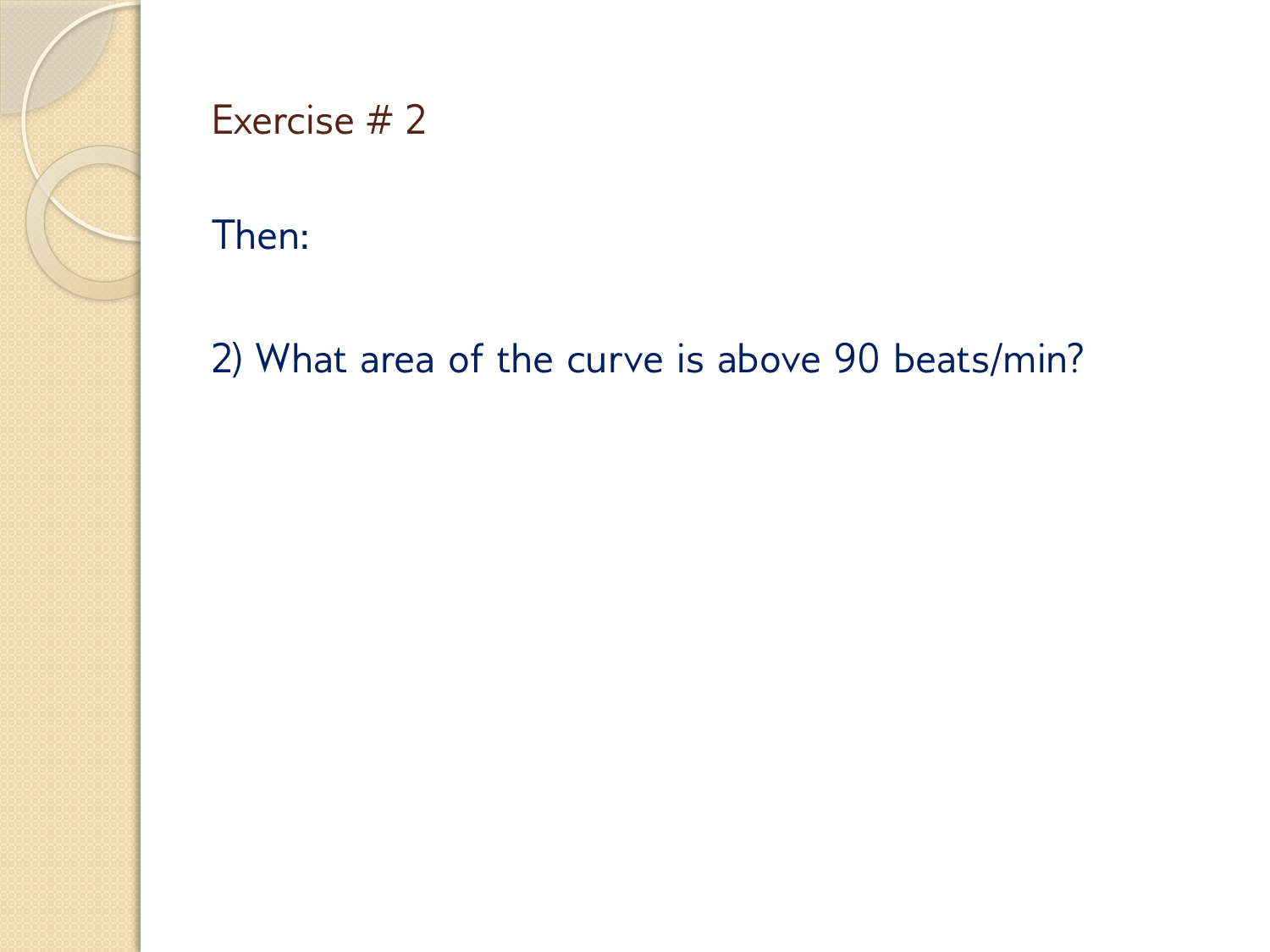

# Exercise # 2
Then:

2) What area of the curve is above 90 beats/min?